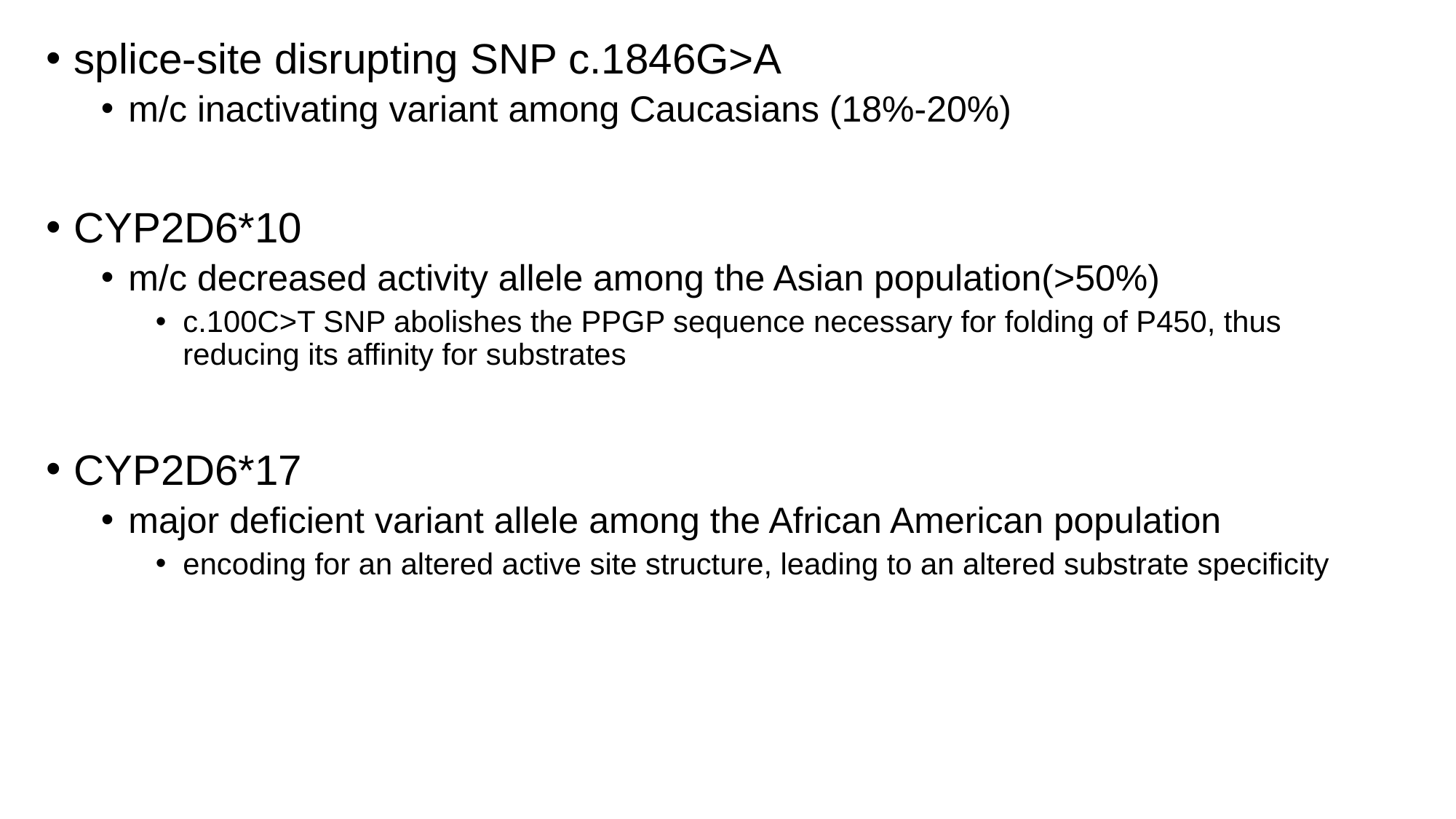

splice-site disrupting SNP c.1846G>A
m/c inactivating variant among Caucasians (18%-20%)

CYP2D6*10
m/c decreased activity allele among the Asian population(>50%)
c.100C>T SNP abolishes the PPGP sequence necessary for folding of P450, thus reducing its affinity for substrates

CYP2D6*17
major deficient variant allele among the African American population
encoding for an altered active site structure, leading to an altered substrate specificity